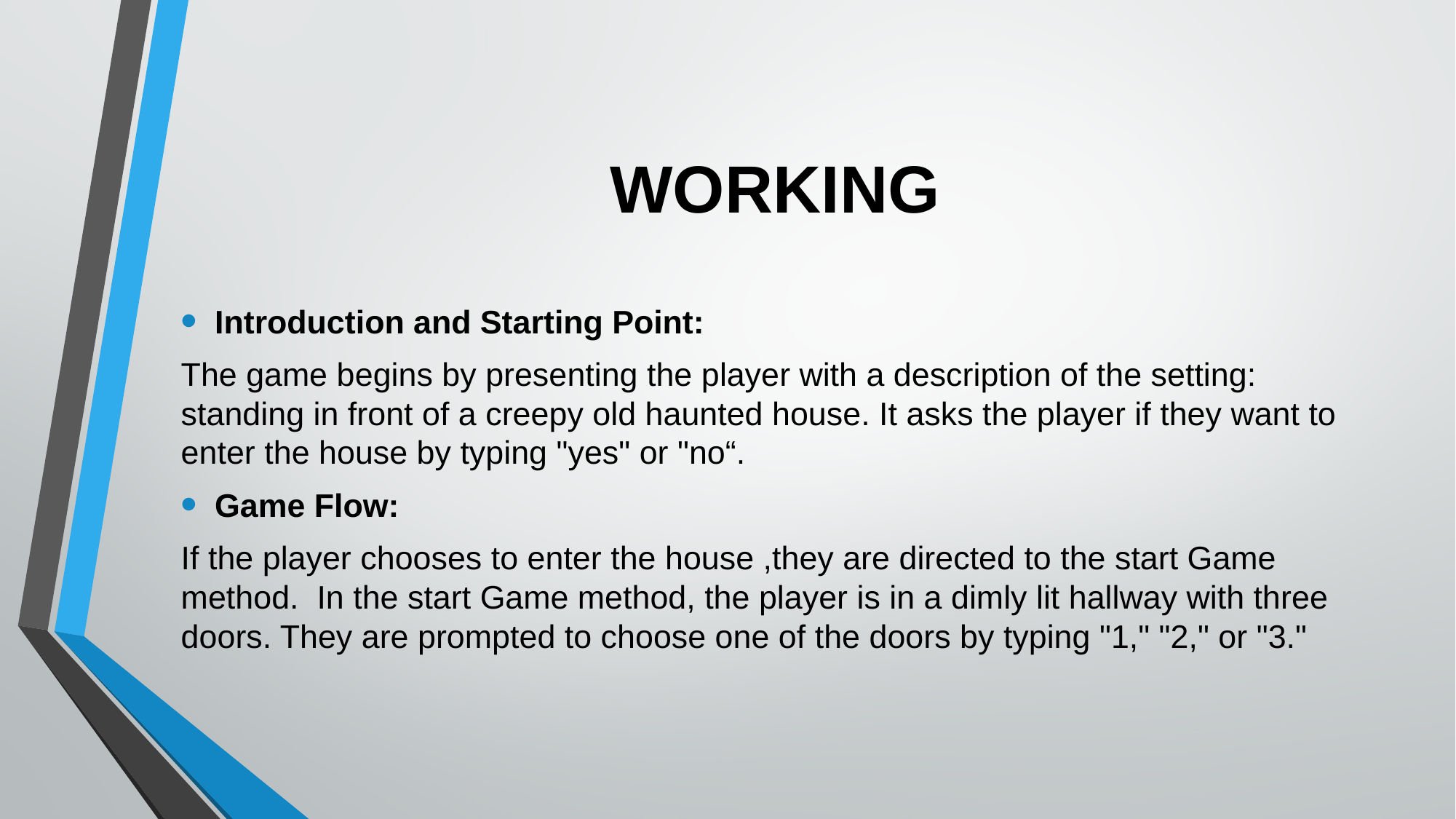

# WORKING
Introduction and Starting Point:
The game begins by presenting the player with a description of the setting: standing in front of a creepy old haunted house. It asks the player if they want to enter the house by typing "yes" or "no“.
Game Flow:
If the player chooses to enter the house ,they are directed to the start Game method.  In the start Game method, the player is in a dimly lit hallway with three doors. They are prompted to choose one of the doors by typing "1," "2," or "3."